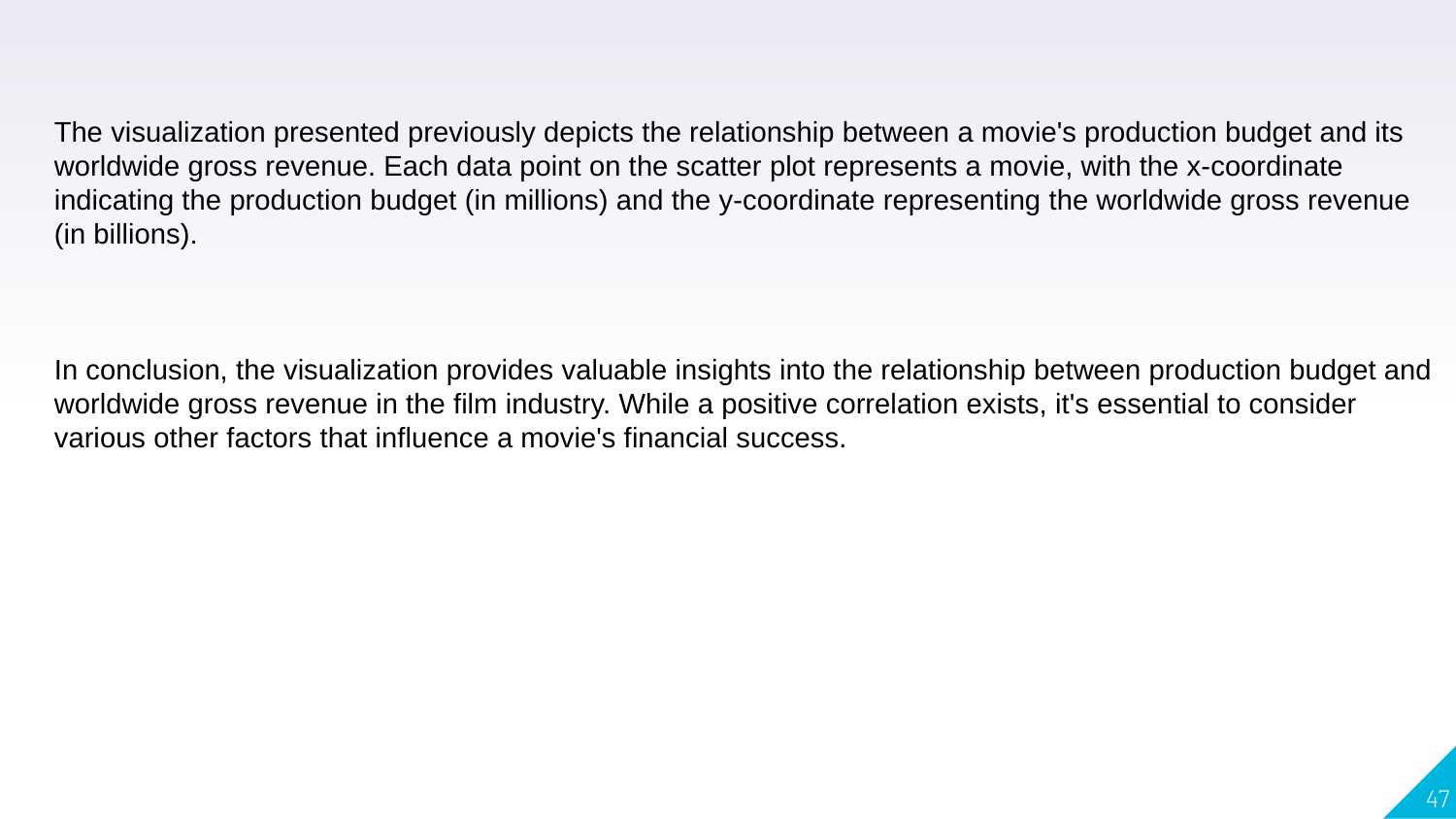

The visualization presented previously depicts the relationship between a movie's production budget and its worldwide gross revenue. Each data point on the scatter plot represents a movie, with the x-coordinate indicating the production budget (in millions) and the y-coordinate representing the worldwide gross revenue (in billions).

In conclusion, the visualization provides valuable insights into the relationship between production budget and worldwide gross revenue in the film industry. While a positive correlation exists, it's essential to consider various other factors that influence a movie's financial success.
47